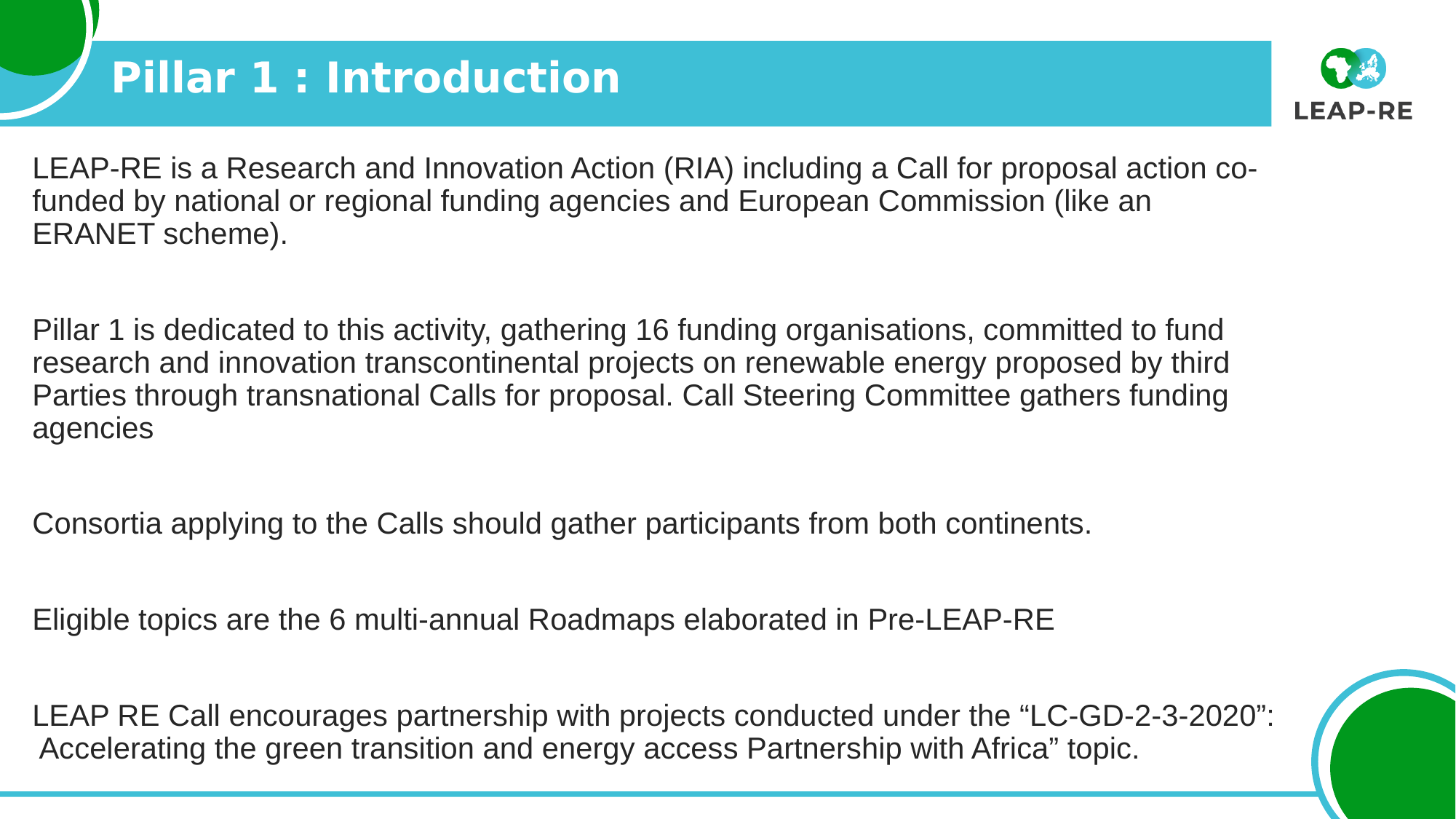

# Pillar 1 : Introduction
LEAP-RE is a Research and Innovation Action (RIA) including a Call for proposal action co-funded by national or regional funding agencies and European Commission (like an ERANET scheme).

Pillar 1 is dedicated to this activity, gathering 16 funding organisations, committed to fund research and innovation transcontinental projects on renewable energy proposed by third Parties through transnational Calls for proposal. Call Steering Committee gathers funding agencies

Consortia applying to the Calls should gather participants from both continents.

Eligible topics are the 6 multi-annual Roadmaps elaborated in Pre-LEAP-RE

LEAP RE Call encourages partnership with projects conducted under the “LC-GD-2-3-2020”:  Accelerating the green transition and energy access Partnership with Africa” topic.